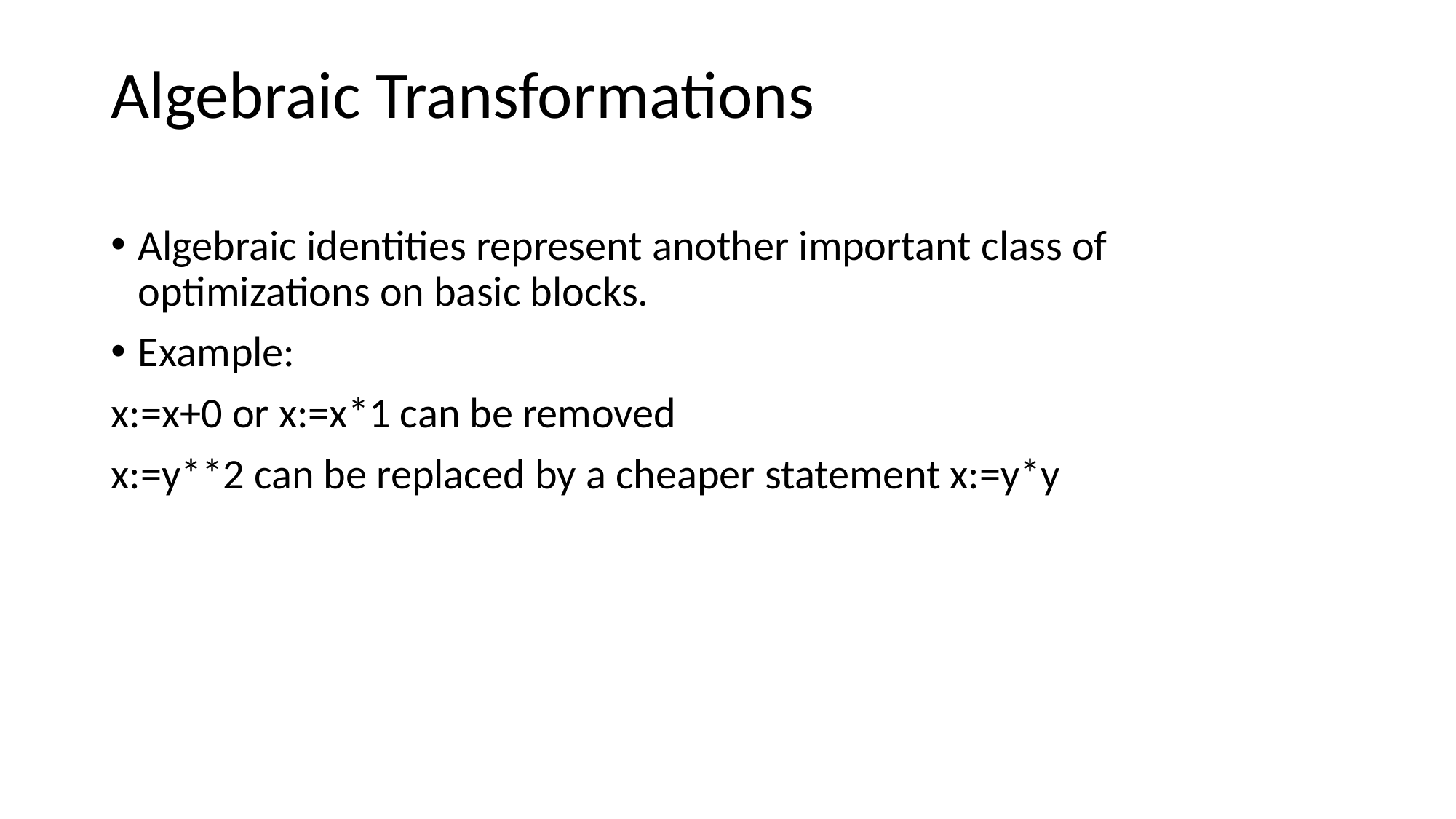

# Algebraic Transformations
Algebraic identities represent another important class of optimizations on basic blocks.
Example:
x:=x+0 or x:=x*1 can be removed
x:=y**2 can be replaced by a cheaper statement x:=y*y